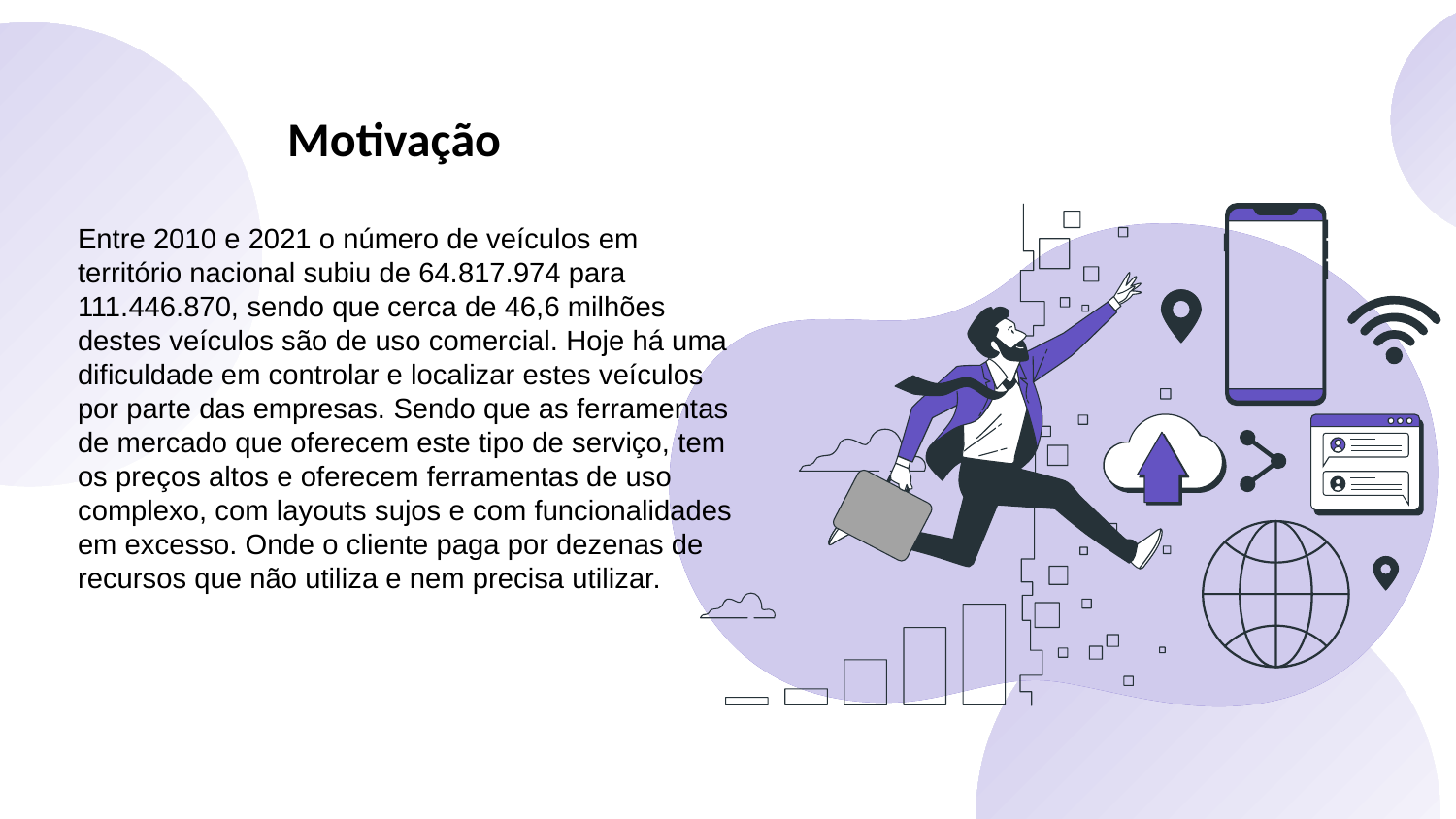

# Motivação

Entre 2010 e 2021 o número de veículos em território nacional subiu de 64.817.974 para 111.446.870, sendo que cerca de 46,6 milhões destes veículos são de uso comercial. Hoje há uma dificuldade em controlar e localizar estes veículos por parte das empresas. Sendo que as ferramentas de mercado que oferecem este tipo de serviço, tem os preços altos e oferecem ferramentas de uso complexo, com layouts sujos e com funcionalidades em excesso. Onde o cliente paga por dezenas de recursos que não utiliza e nem precisa utilizar.